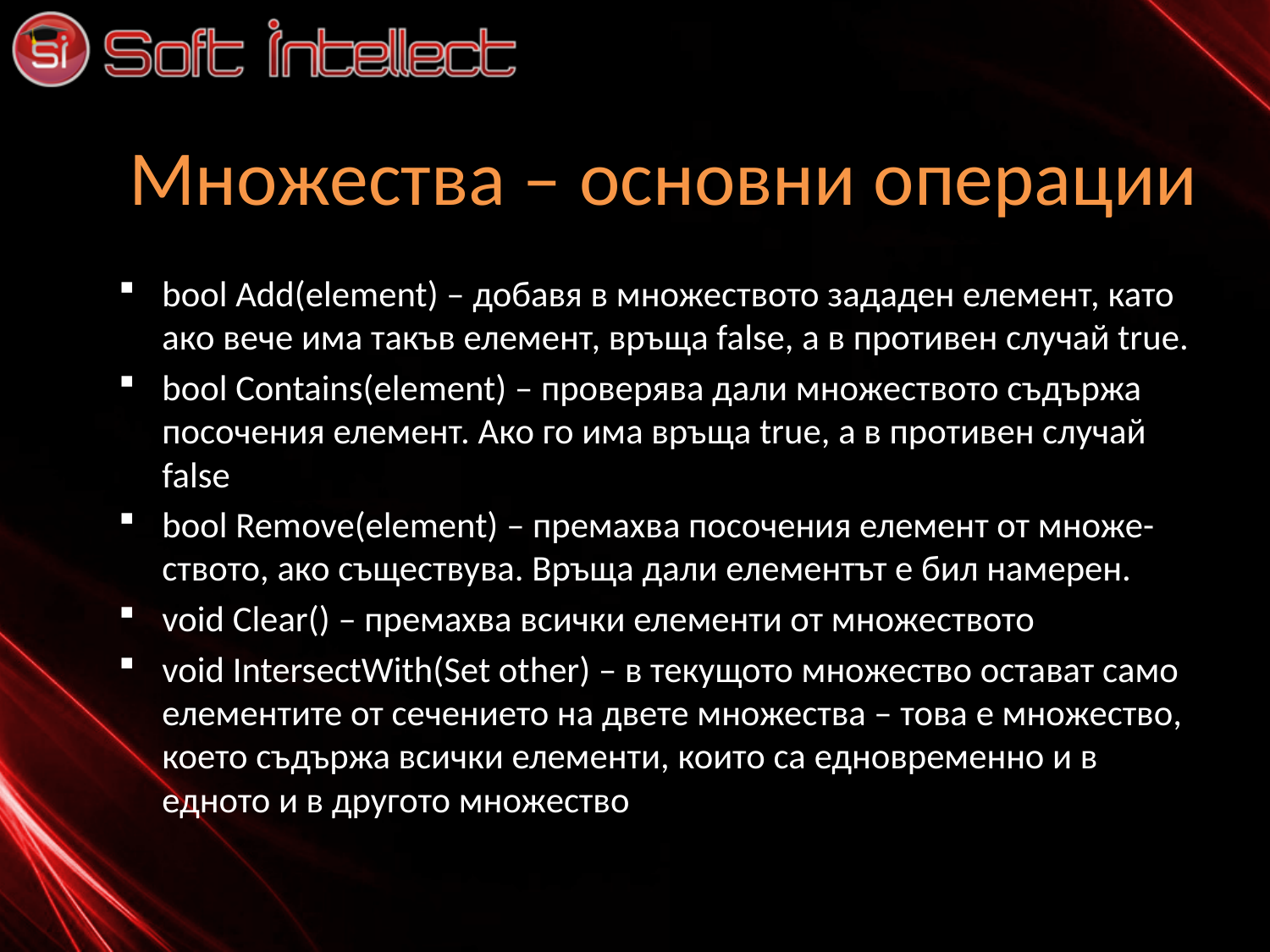

# Множества – основни операции
bool Add(element) – добавя в множеството зададен елемент, като ако вече има такъв елемент, връща false, а в противен случай true.
bool Contains(element) – проверява дали множеството съдържа посочения елемент. Ако го има връща true, a в противен случай false
bool Remove(element) – премахва посочения елемент от множе- ството, ако съществува. Връща дали елементът е бил намерен.
void Clear() – премахва всички елементи от множеството
void IntersectWith(Set other) – в текущото множество остават само елементите от сечението на двете множества – това е множество, което съдържа всички елементи, които са едновременно и в едното и в другото множество